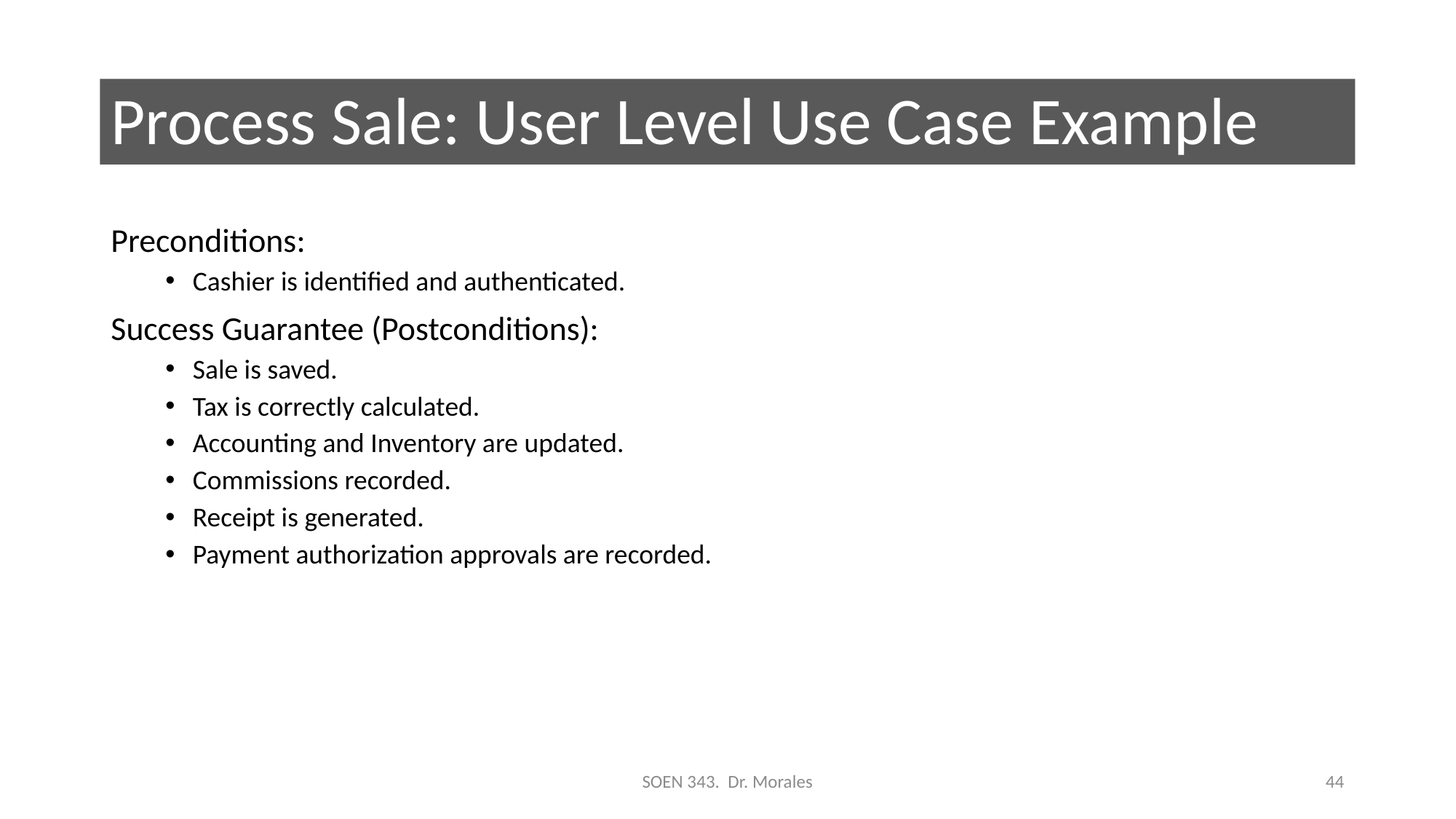

# Process Sale: User Level Use Case Example
Preconditions:
Cashier is identified and authenticated.
Success Guarantee (Postconditions):
Sale is saved.
Tax is correctly calculated.
Accounting and Inventory are updated.
Commissions recorded.
Receipt is generated.
Payment authorization approvals are recorded.
SOEN 343.  Dr. Morales
44